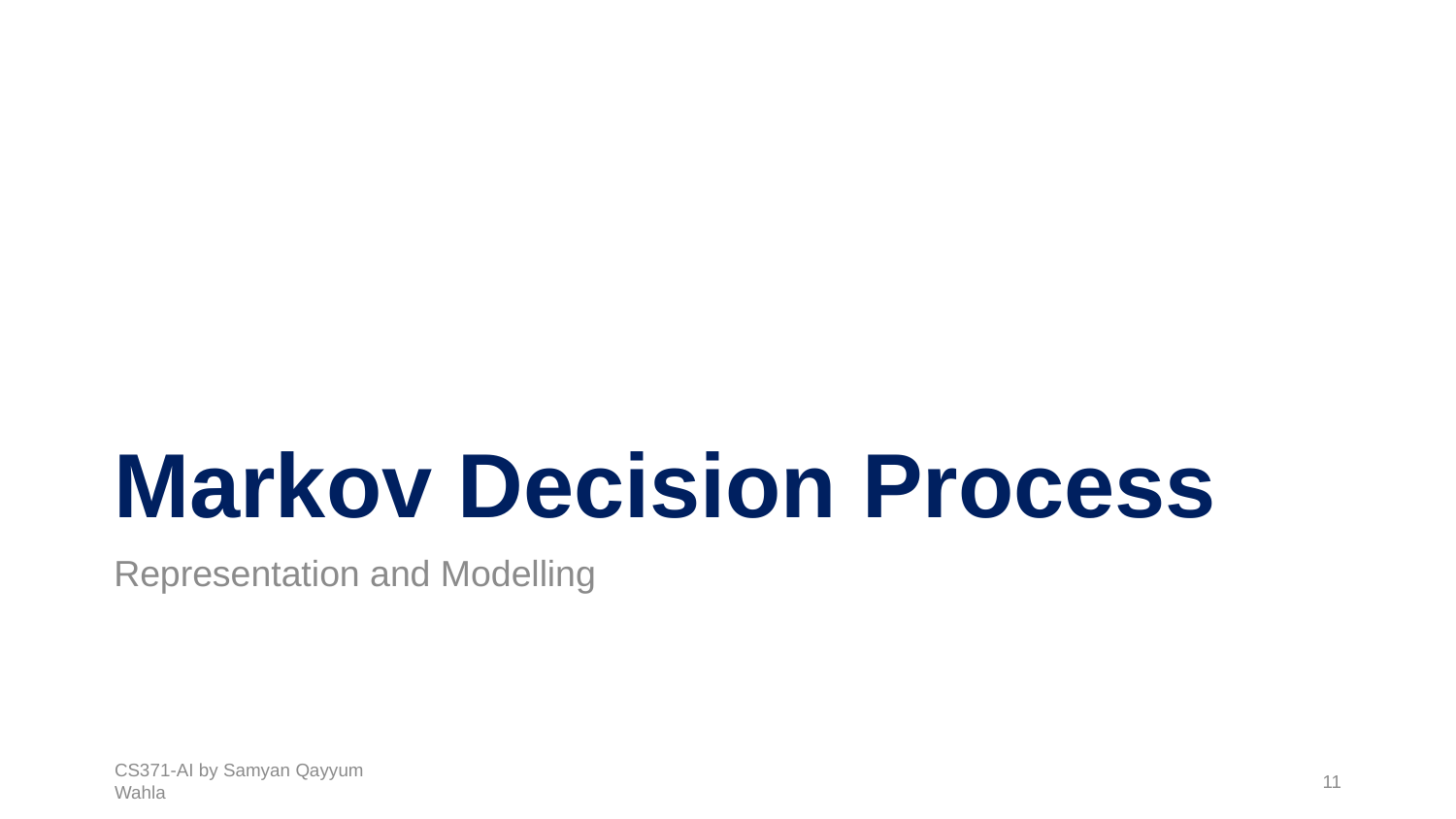

# Markov Decision Process
Representation and Modelling
CS371-AI by Samyan Qayyum Wahla
11